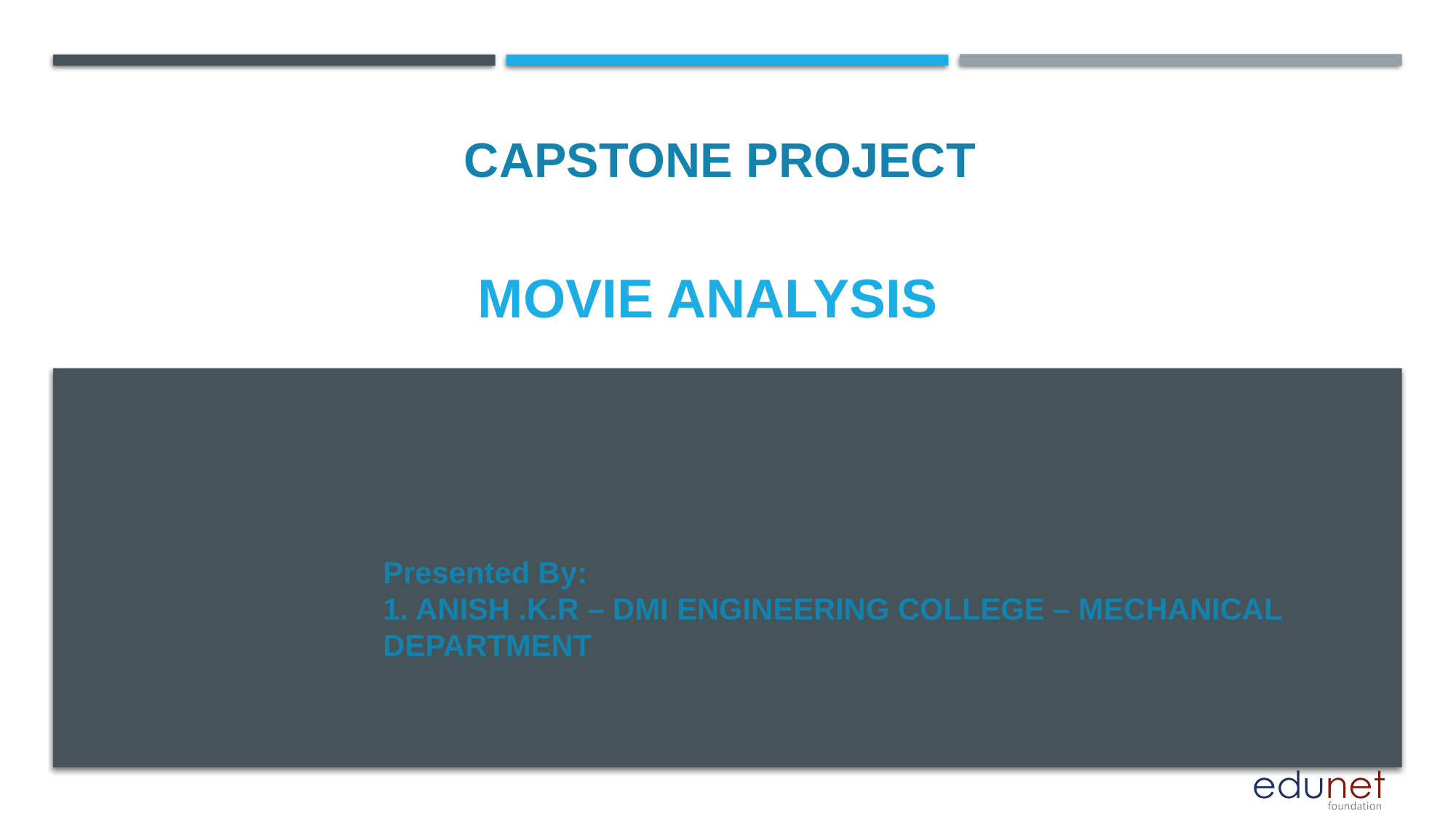

CAPSTONE PROJECT
# Movie analysis
Presented By:
1. ANISH .K.R – DMI ENGINEERING COLLEGE – MECHANICAL DEPARTMENT